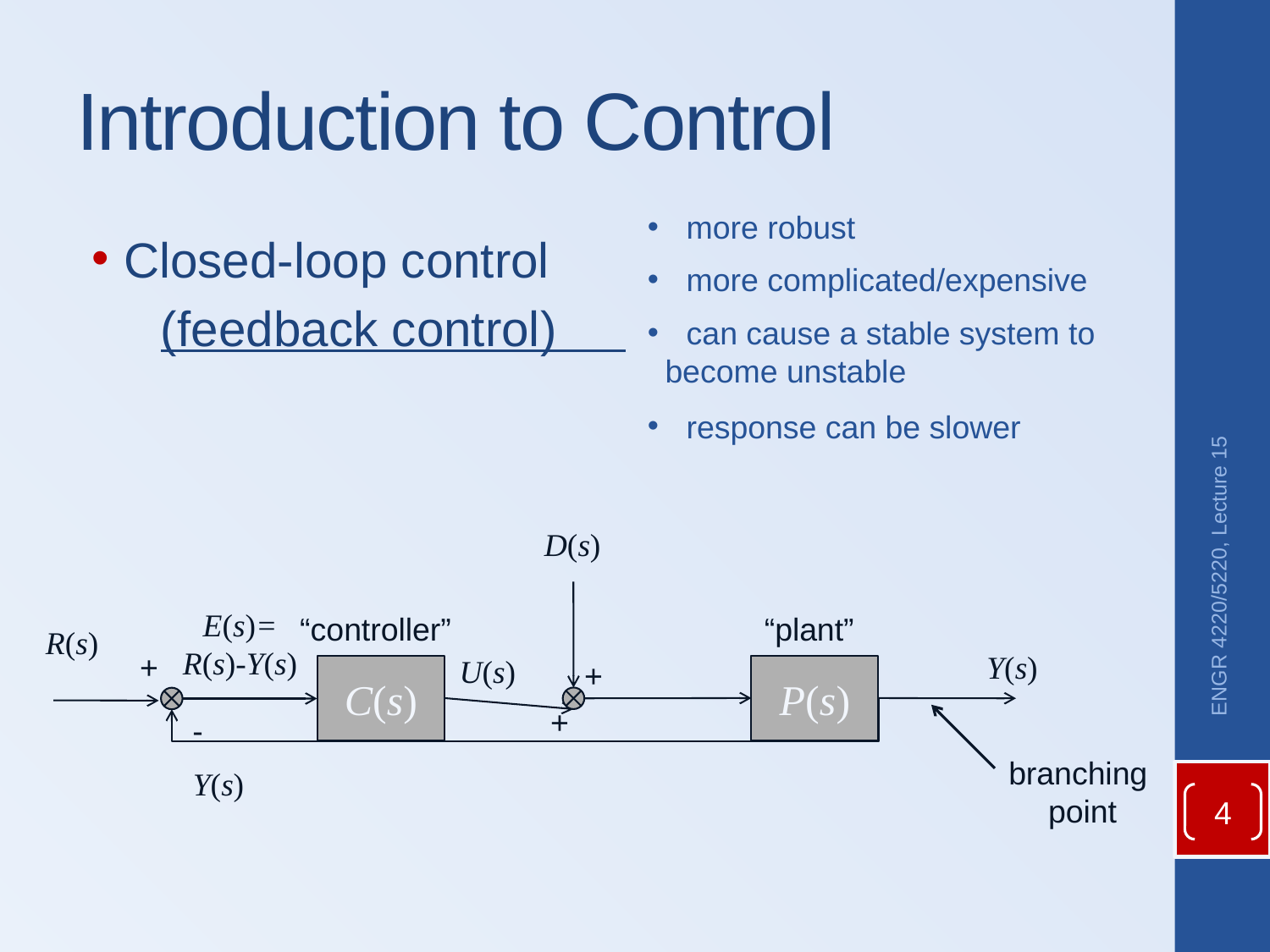

# Introduction to Control
 more robust

 more complicated/expensive

 can cause a stable system to
  become unstable

 response can be slower
Closed-loop control
     (feedback control)
D(s)
ENGR 4220/5220, Lecture 15
E(s)=
R(s)-Y(s)
“controller”
“plant”
R(s)
+
Y(s)
U(s)
+
C(s)
P(s)

+
-
branching
point
Y(s)
4